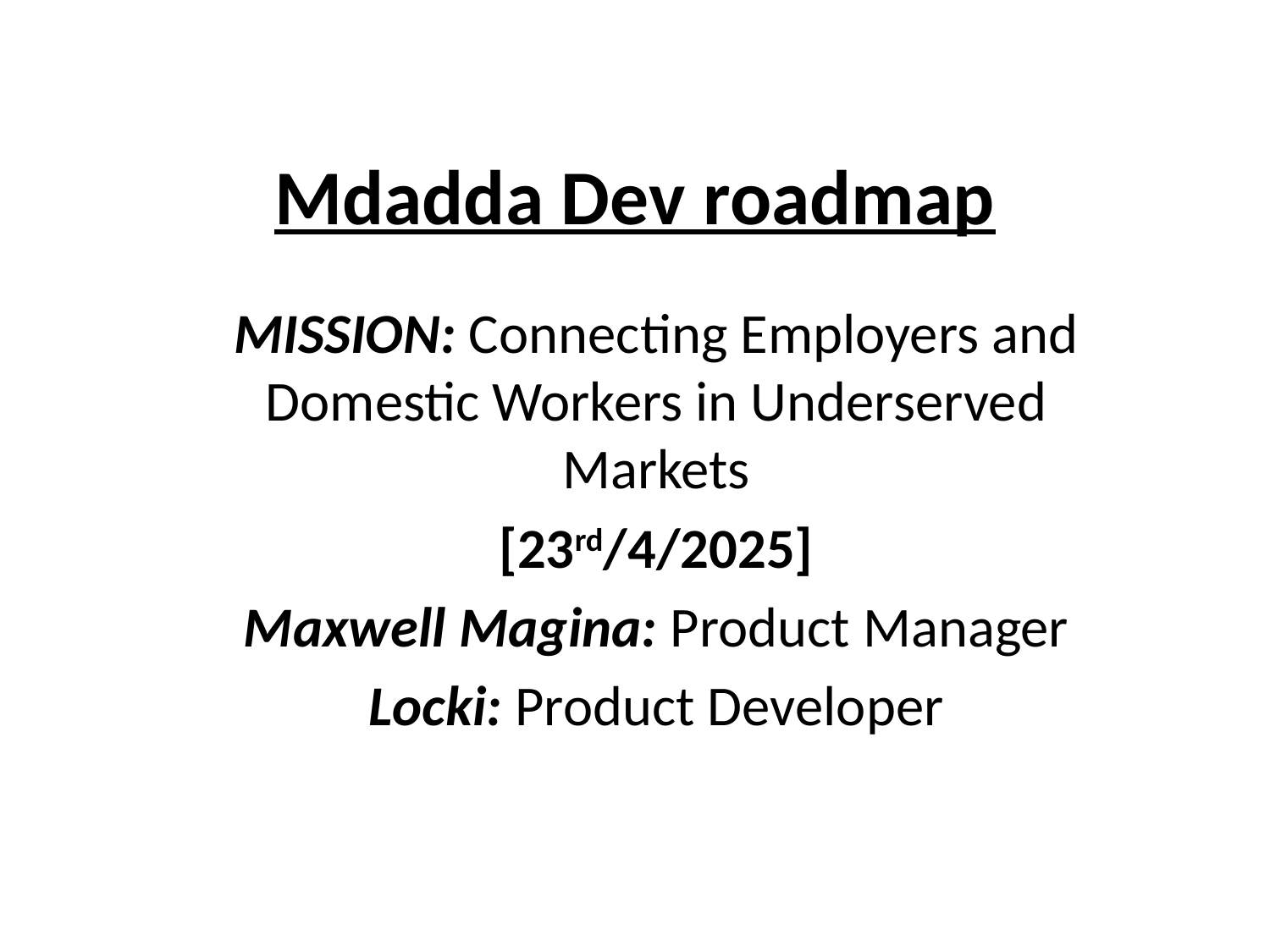

# Mdadda Dev roadmap
MISSION: Connecting Employers and Domestic Workers in Underserved Markets
[23rd/4/2025]
Maxwell Magina: Product Manager
Locki: Product Developer